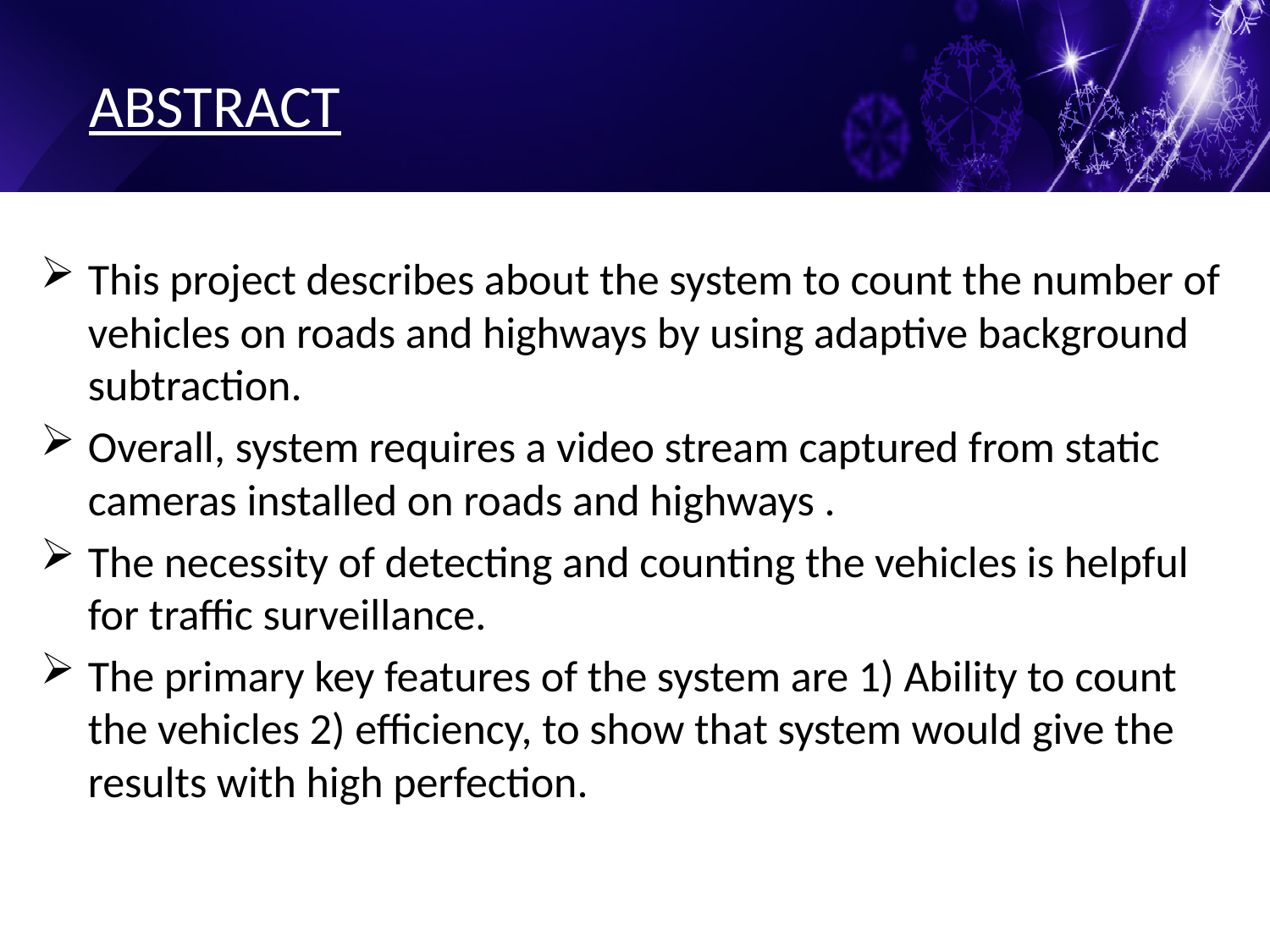

# ABSTRACT
This project describes about the system to count the number of vehicles on roads and highways by using adaptive background subtraction.
Overall, system requires a video stream captured from static cameras installed on roads and highways .
The necessity of detecting and counting the vehicles is helpful for traffic surveillance.
The primary key features of the system are 1) Ability to count the vehicles 2) efficiency, to show that system would give the results with high perfection.